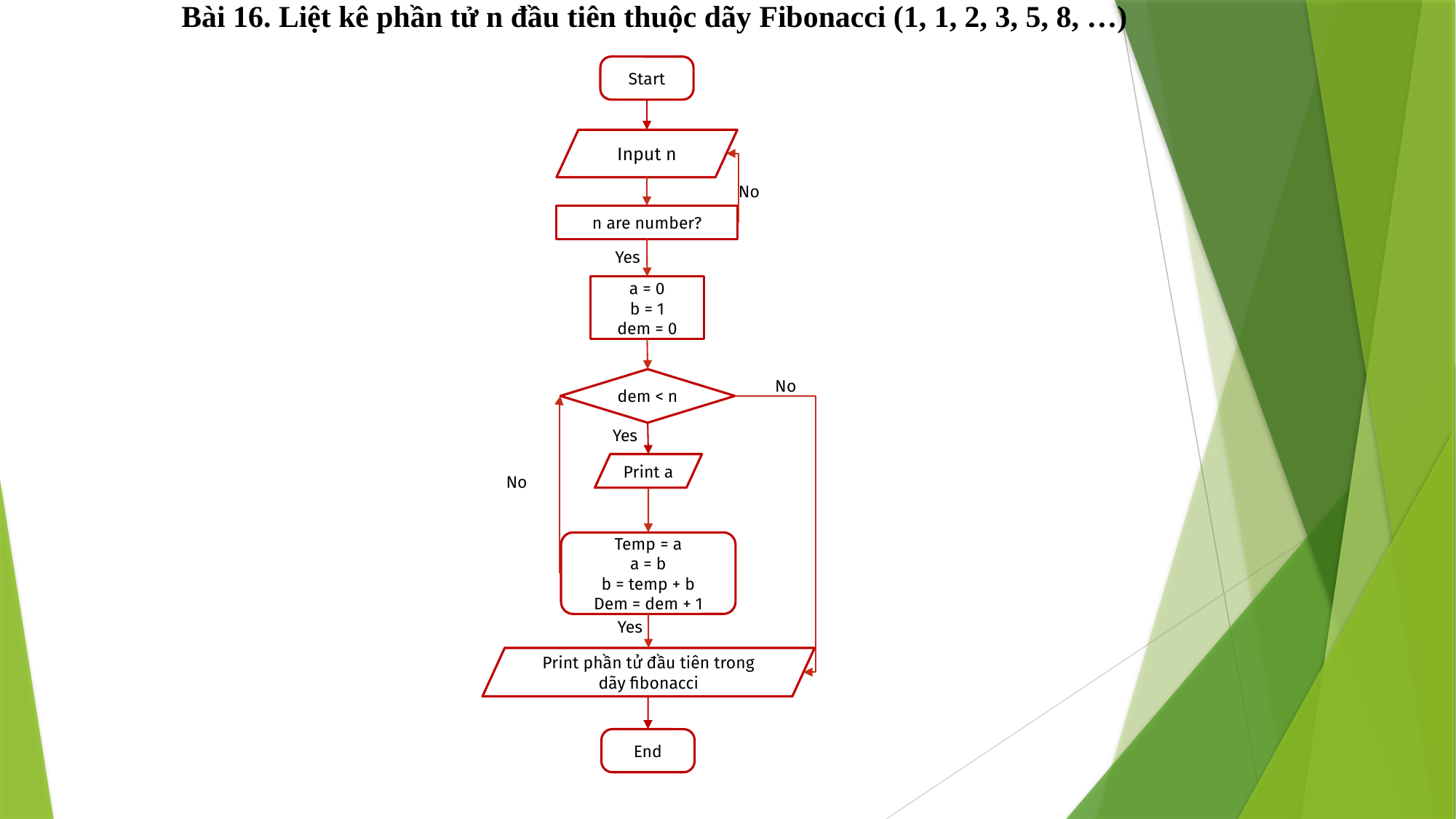

Bài 16. Liệt kê phần tử n đầu tiên thuộc dãy Fibonacci (1, 1, 2, 3, 5, 8, …)
Start
No
n are number?
Yes
No

Temp = a
a = b
b = temp + b
Dem = dem + 1
dem < n
Input n
a = 0
b = 1
dem = 0
Yes
Print a
No
Yes
Print phần tử đầu tiên trong dãy fibonacci
End